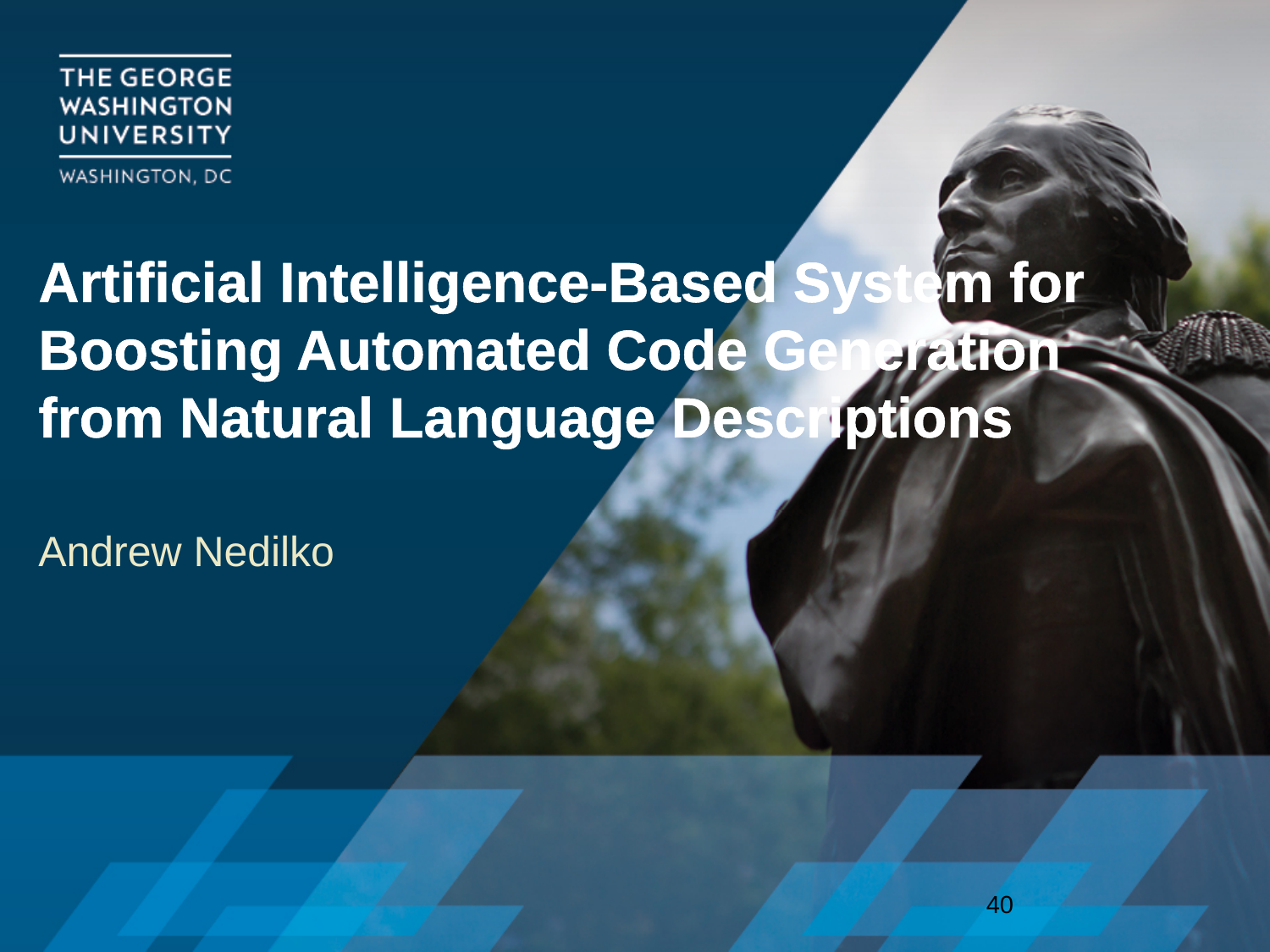

# Artificial Intelligence-Based System for Boosting Automated Code Generation from Natural Language Descriptions
Andrew Nedilko
40